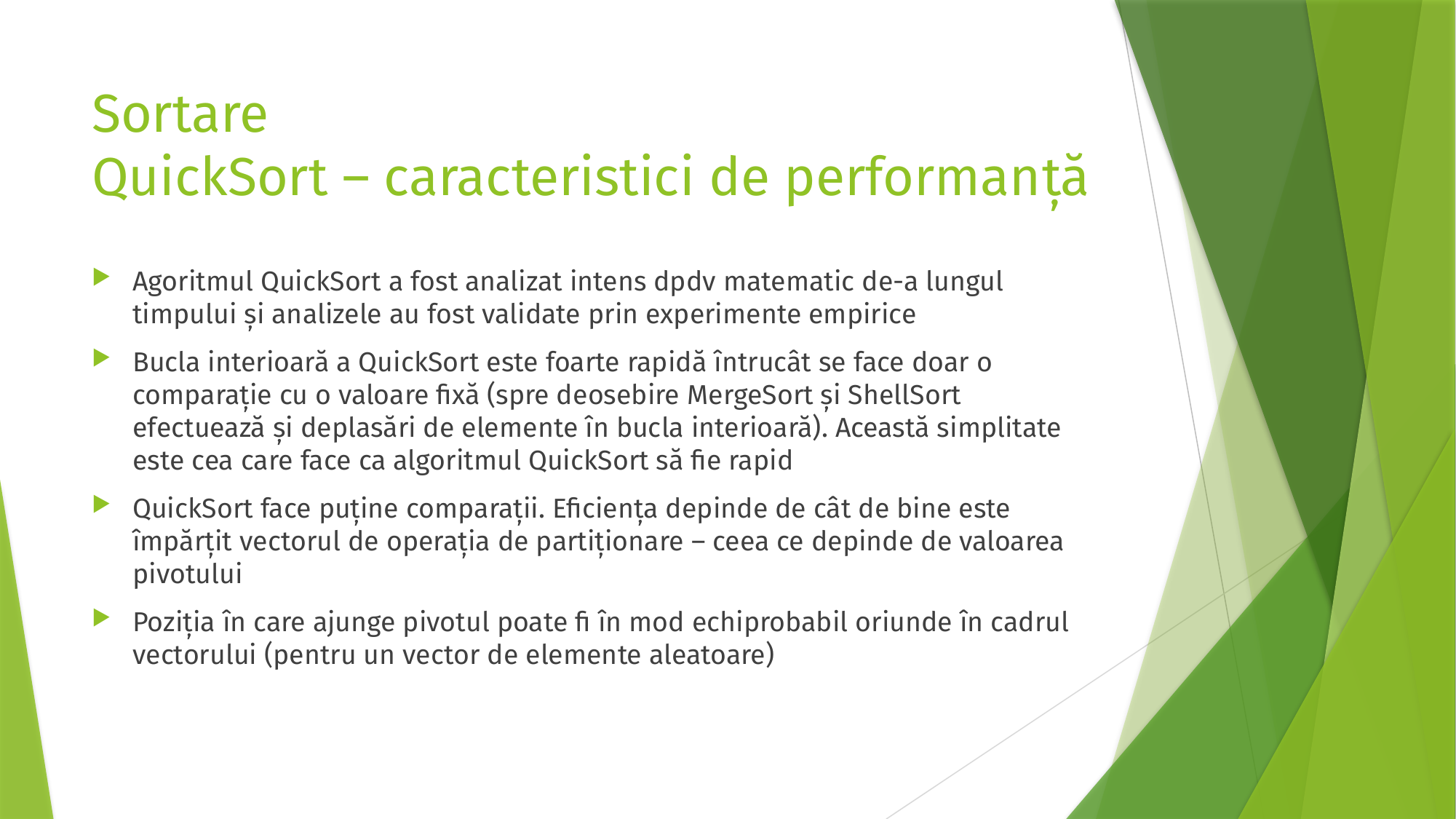

# Sortare QuickSort – caracteristici de performanță
Agoritmul QuickSort a fost analizat intens dpdv matematic de-a lungul timpului și analizele au fost validate prin experimente empirice
Bucla interioară a QuickSort este foarte rapidă întrucât se face doar o comparație cu o valoare fixă (spre deosebire MergeSort și ShellSort efectuează și deplasări de elemente în bucla interioară). Această simplitate este cea care face ca algoritmul QuickSort să fie rapid
QuickSort face puține comparații. Eficiența depinde de cât de bine este împărțit vectorul de operația de partiționare – ceea ce depinde de valoarea pivotului
Poziția în care ajunge pivotul poate fi în mod echiprobabil oriunde în cadrul vectorului (pentru un vector de elemente aleatoare)